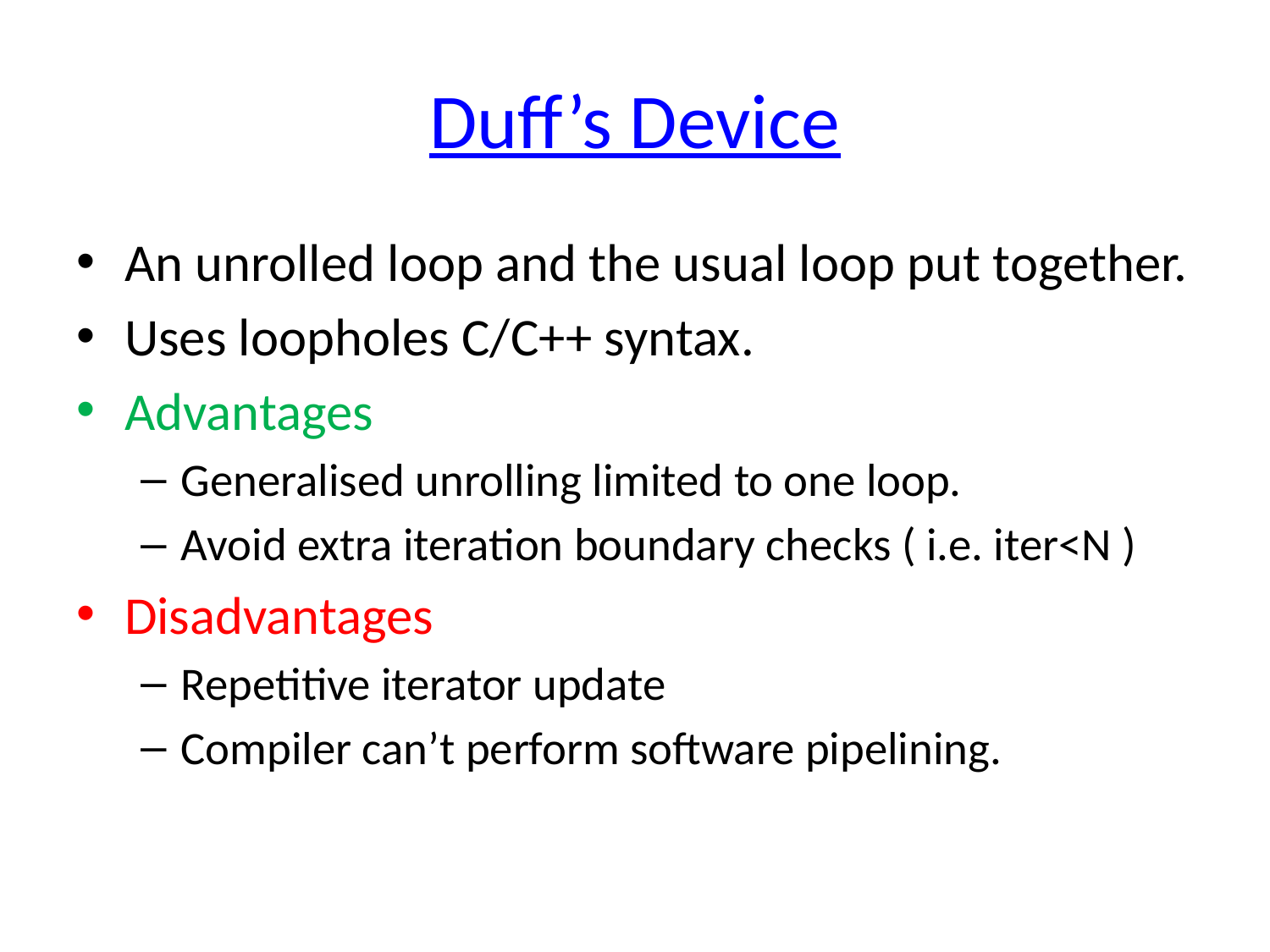

# Duff’s Device
An unrolled loop and the usual loop put together.
Uses loopholes C/C++ syntax.
Advantages
Generalised unrolling limited to one loop.
Avoid extra iteration boundary checks ( i.e. iter<N )
Disadvantages
Repetitive iterator update
Compiler can’t perform software pipelining.